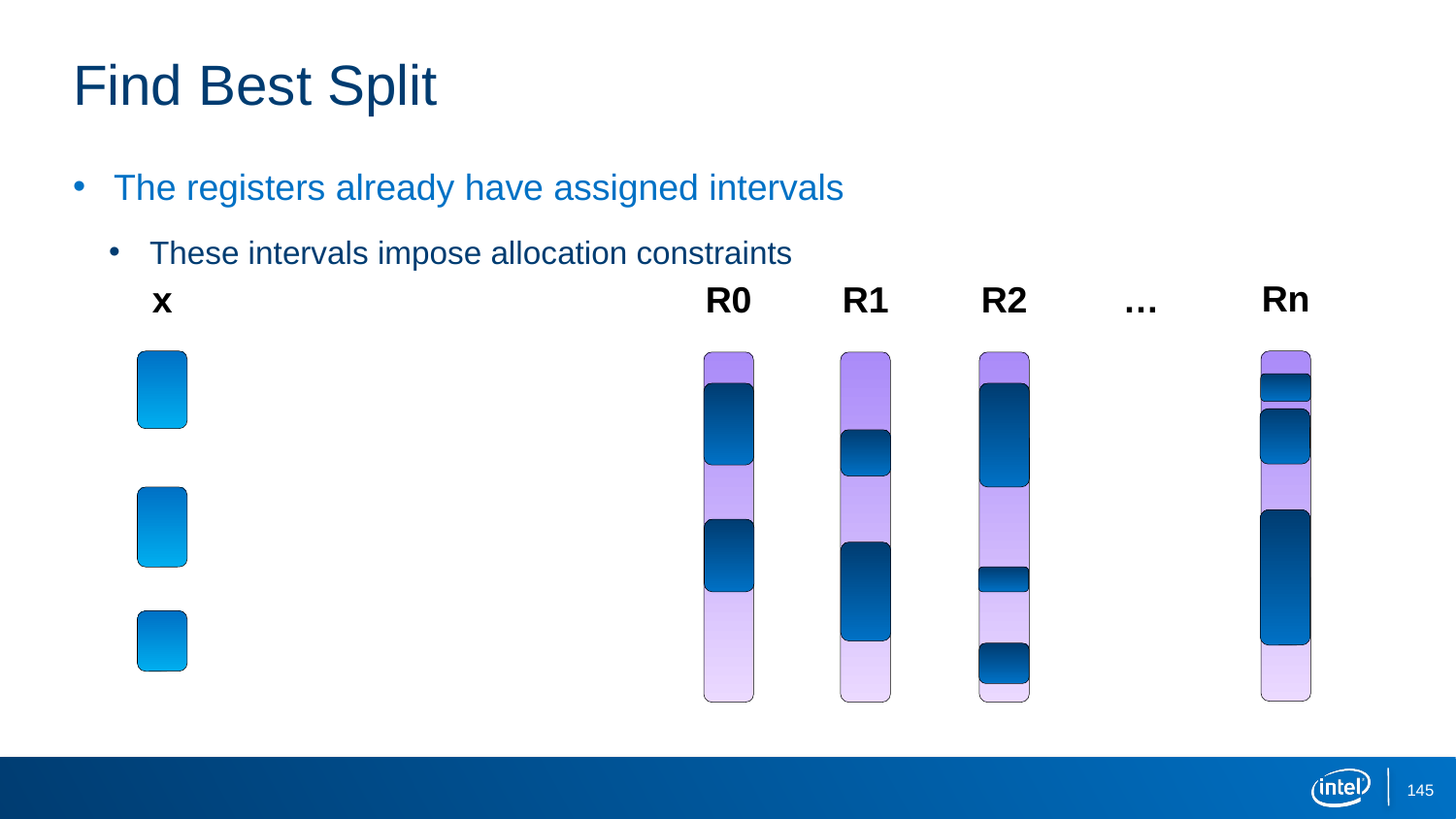

# Find Best Split
The registers already have assigned intervals
These intervals impose allocation constraints

Rn
R0
R1
R2
…
x

145